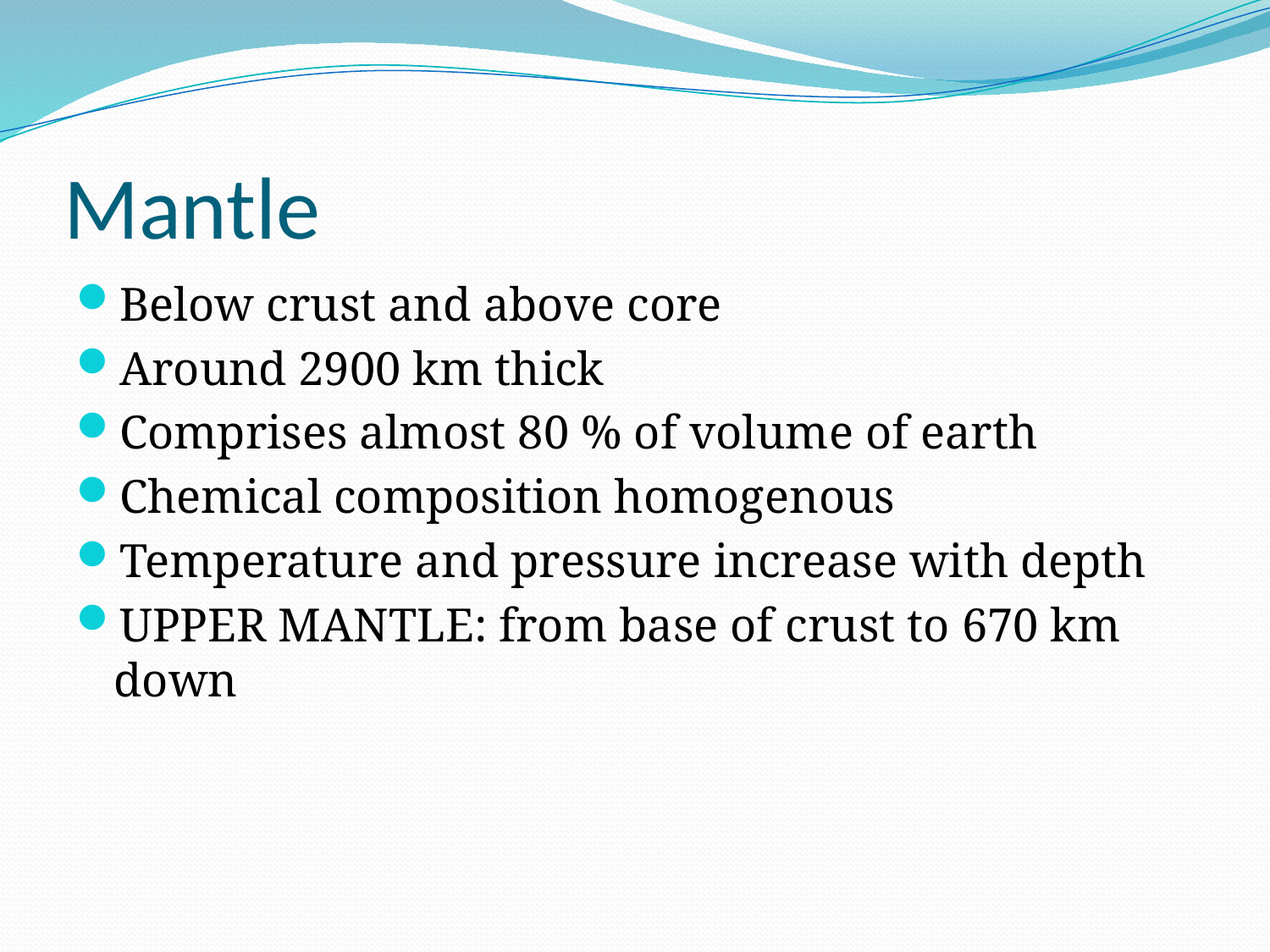

# Mantle
Below crust and above core
Around 2900 km thick
Comprises almost 80 % of volume of earth
Chemical composition homogenous
Temperature and pressure increase with depth
UPPER MANTLE: from base of crust to 670 km down